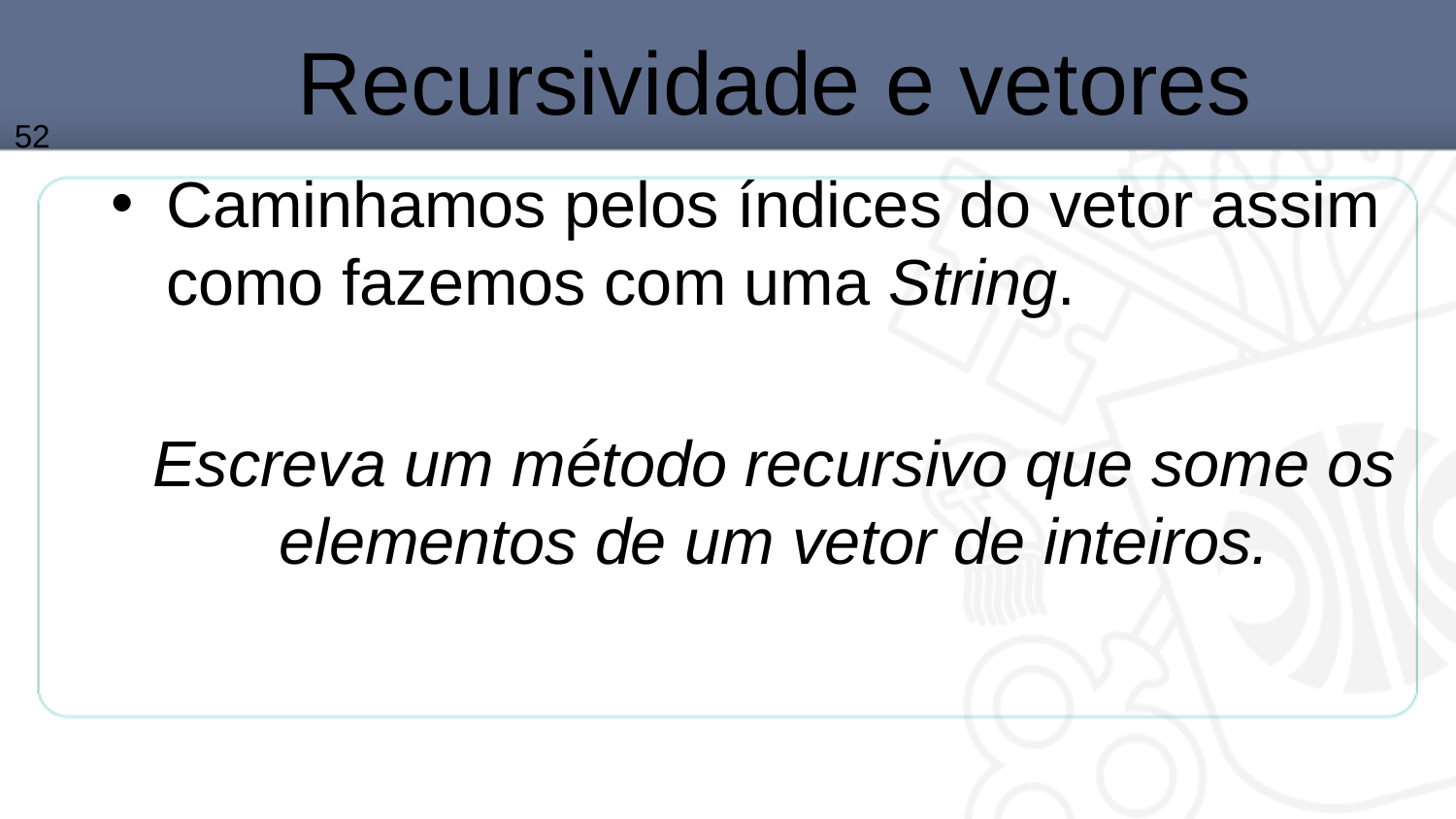

# Recursividade e vetores
52
Caminhamos pelos índices do vetor assim como fazemos com uma String.

Escreva um método recursivo que some os elementos de um vetor de inteiros.